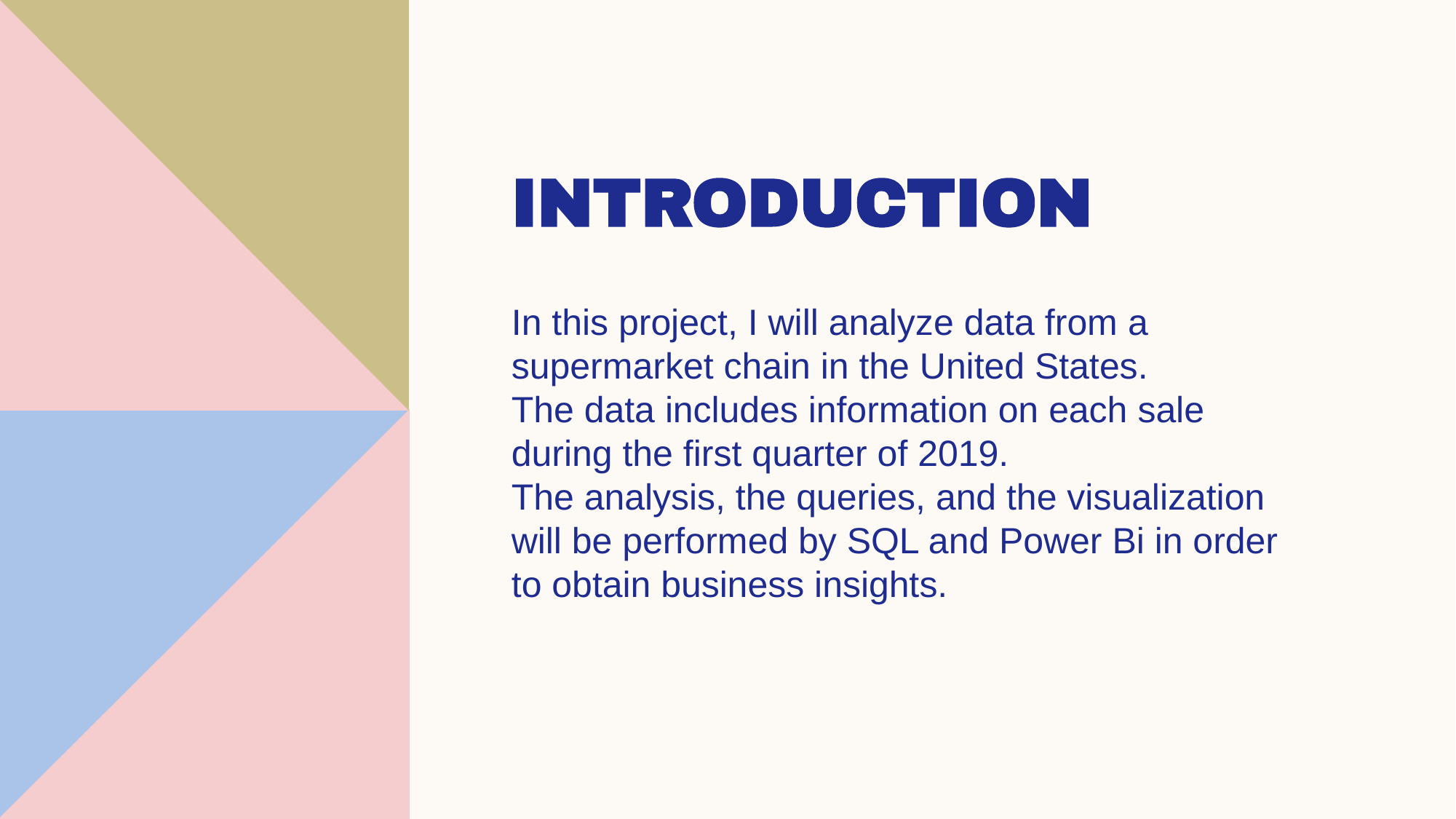

# Introduction
In this project, I will analyze data from a supermarket chain in the United States.
The data includes information on each sale during the first quarter of 2019.
The analysis, the queries, and the visualization will be performed by SQL and Power Bi in order to obtain business insights.